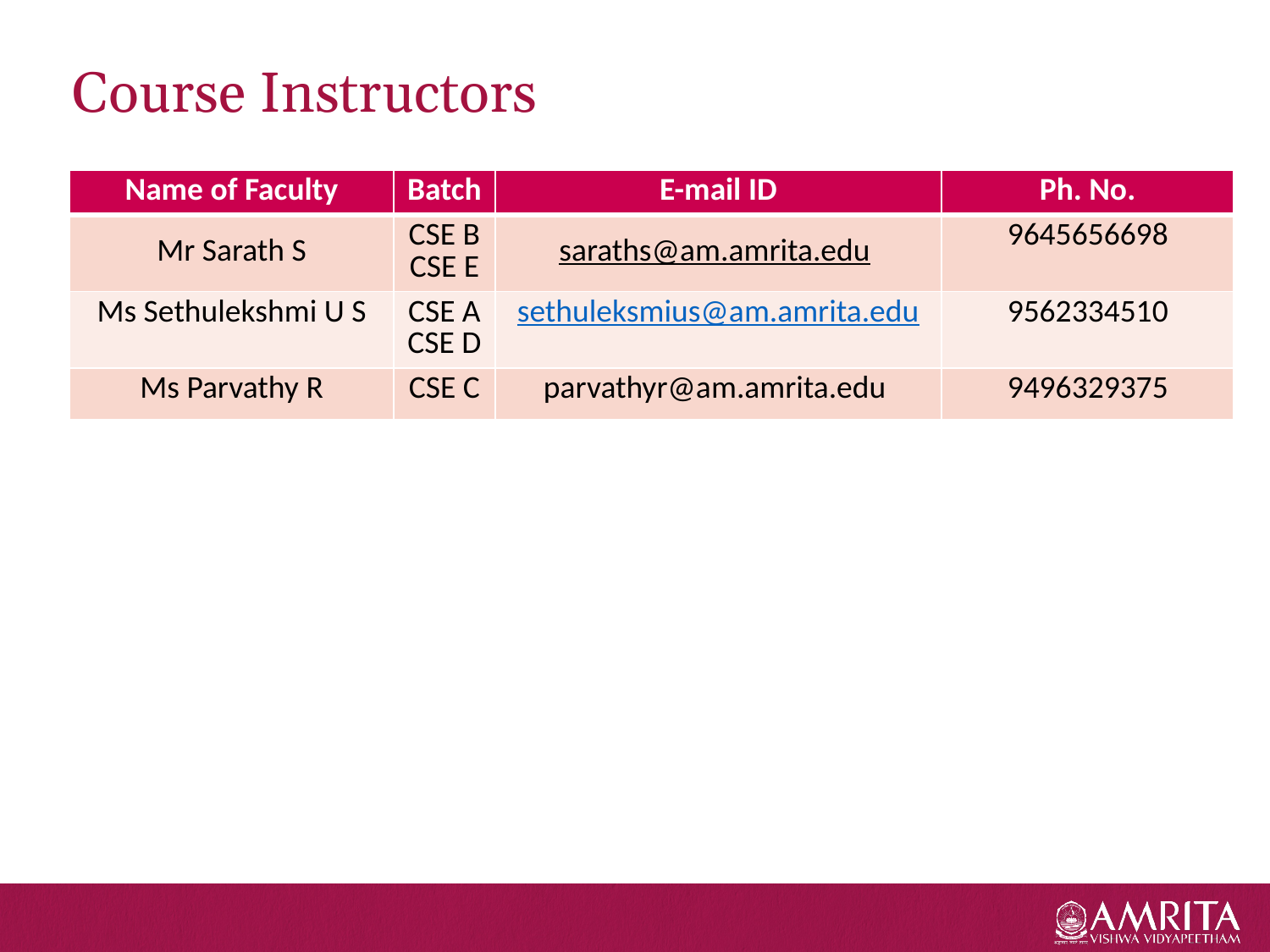

# Course Instructors
| Name of Faculty | Batch | E-mail ID | Ph. No. |
| --- | --- | --- | --- |
| Mr Sarath S | CSE B CSE E | saraths@am.amrita.edu | 9645656698 |
| Ms Sethulekshmi U S | CSE A CSE D | sethuleksmius@am.amrita.edu | 9562334510 |
| Ms Parvathy R | CSE C | parvathyr@am.amrita.edu | 9496329375 |